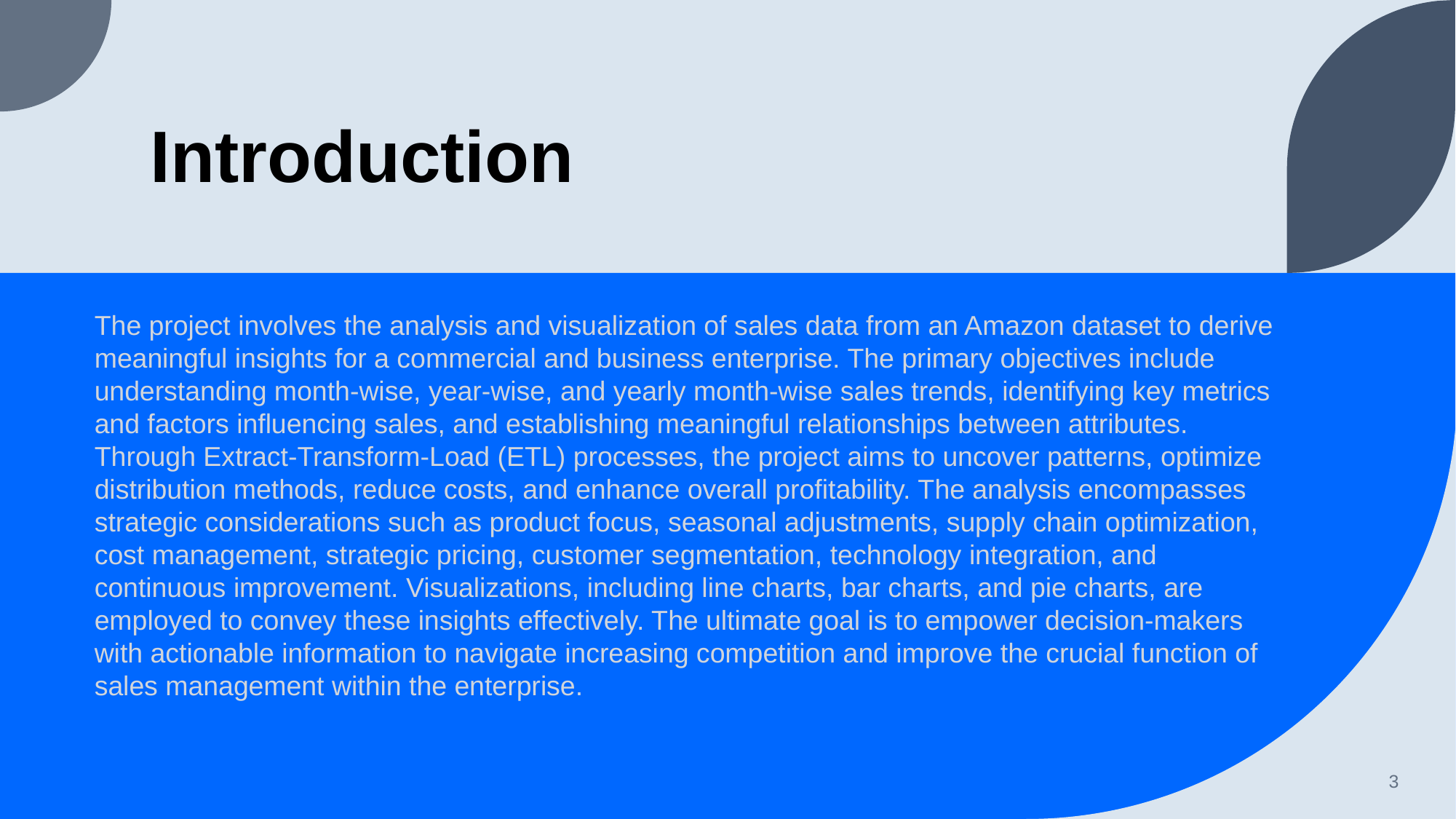

# Introduction
The project involves the analysis and visualization of sales data from an Amazon dataset to derive meaningful insights for a commercial and business enterprise. The primary objectives include understanding month-wise, year-wise, and yearly month-wise sales trends, identifying key metrics and factors influencing sales, and establishing meaningful relationships between attributes. Through Extract-Transform-Load (ETL) processes, the project aims to uncover patterns, optimize distribution methods, reduce costs, and enhance overall profitability. The analysis encompasses strategic considerations such as product focus, seasonal adjustments, supply chain optimization, cost management, strategic pricing, customer segmentation, technology integration, and continuous improvement. Visualizations, including line charts, bar charts, and pie charts, are employed to convey these insights effectively. The ultimate goal is to empower decision-makers with actionable information to navigate increasing competition and improve the crucial function of sales management within the enterprise.
3